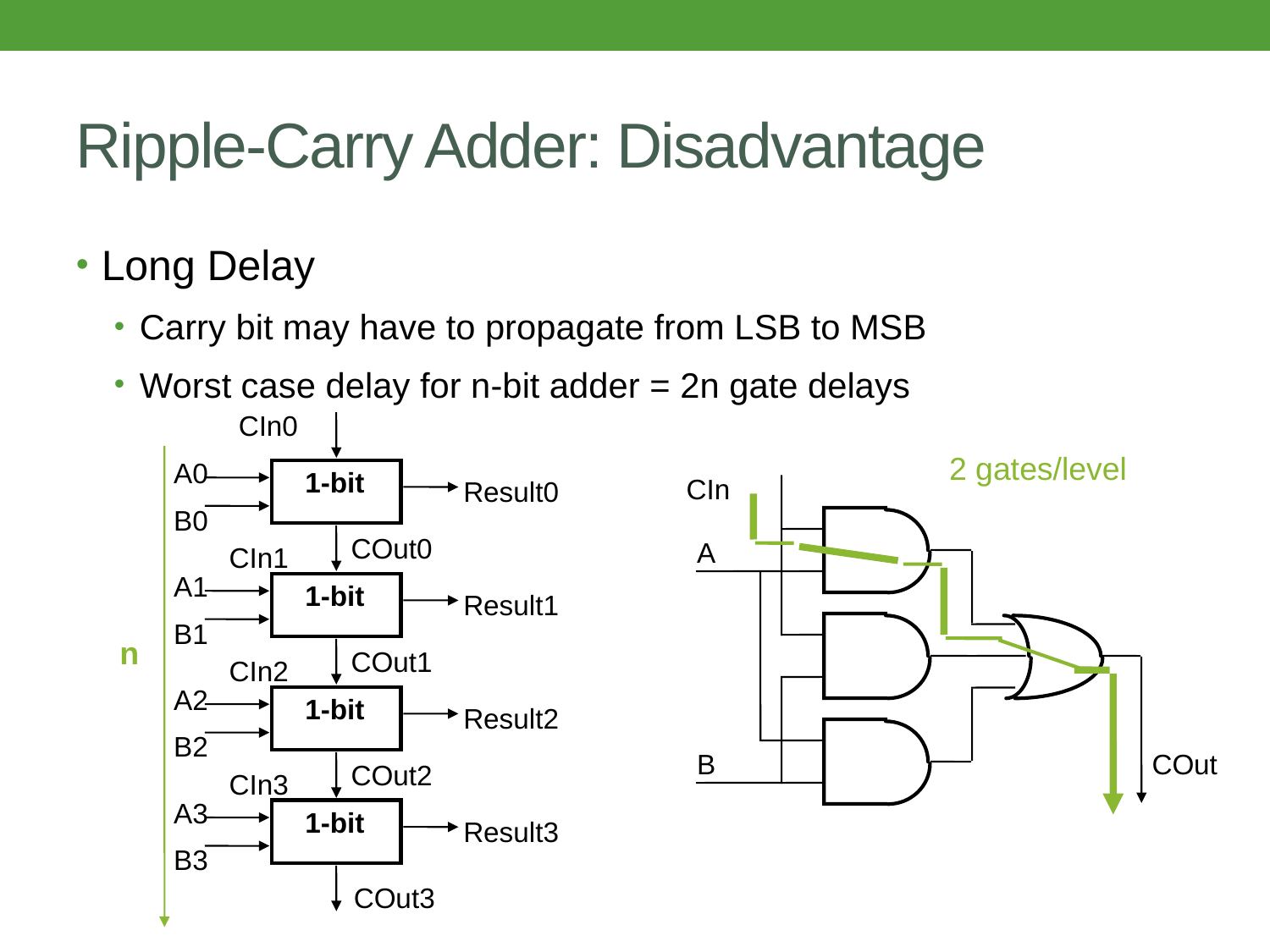

# Ripple-Carry Adder: Disadvantage
Long Delay
Carry bit may have to propagate from LSB to MSB
Worst case delay for n-bit adder = 2n gate delays
CIn0

A0
1-bit

Result0

B0

COut0

CIn1
A1
1-bit

Result1

B1

COut1

CIn2
A2
1-bit

Result2

B2

COut2

CIn3
A3
1-bit

Result3

B3

2 gates/level

CIn

A

B

COut

n

COut3